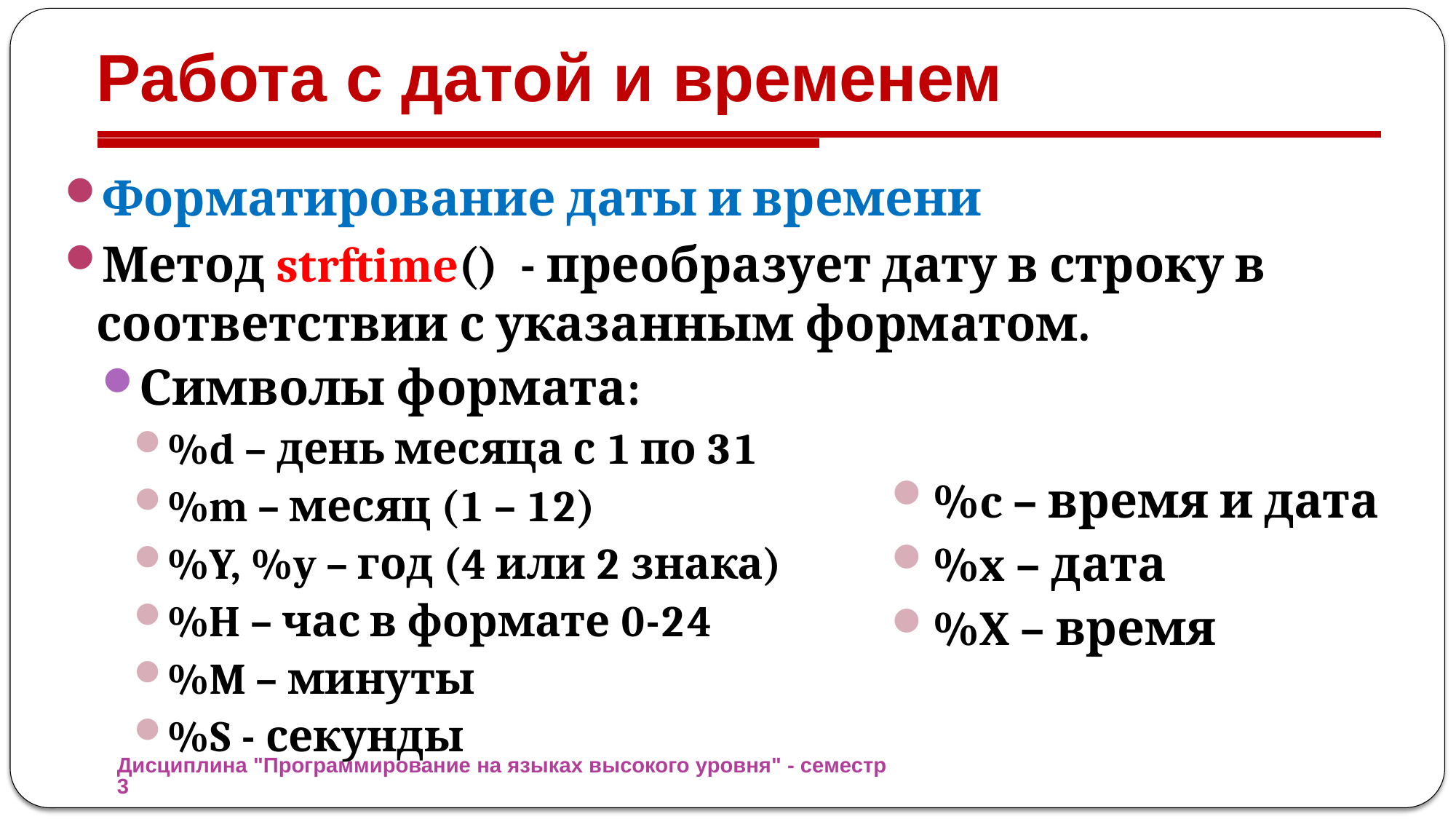

# Работа с датой и временем
Форматирование даты и времени
Метод strftime()  - преобразует дату в строку в соответствии с указанным форматом.
Символы формата:
%d – день месяца с 1 по 31
%m – месяц (1 – 12)
%Y, %y – год (4 или 2 знака)
%H – час в формате 0-24
%M – минуты
%S - секунды

%c – время и дата
%x – дата
%X – время
Дисциплина "Программирование на языках высокого уровня" - семестр 3